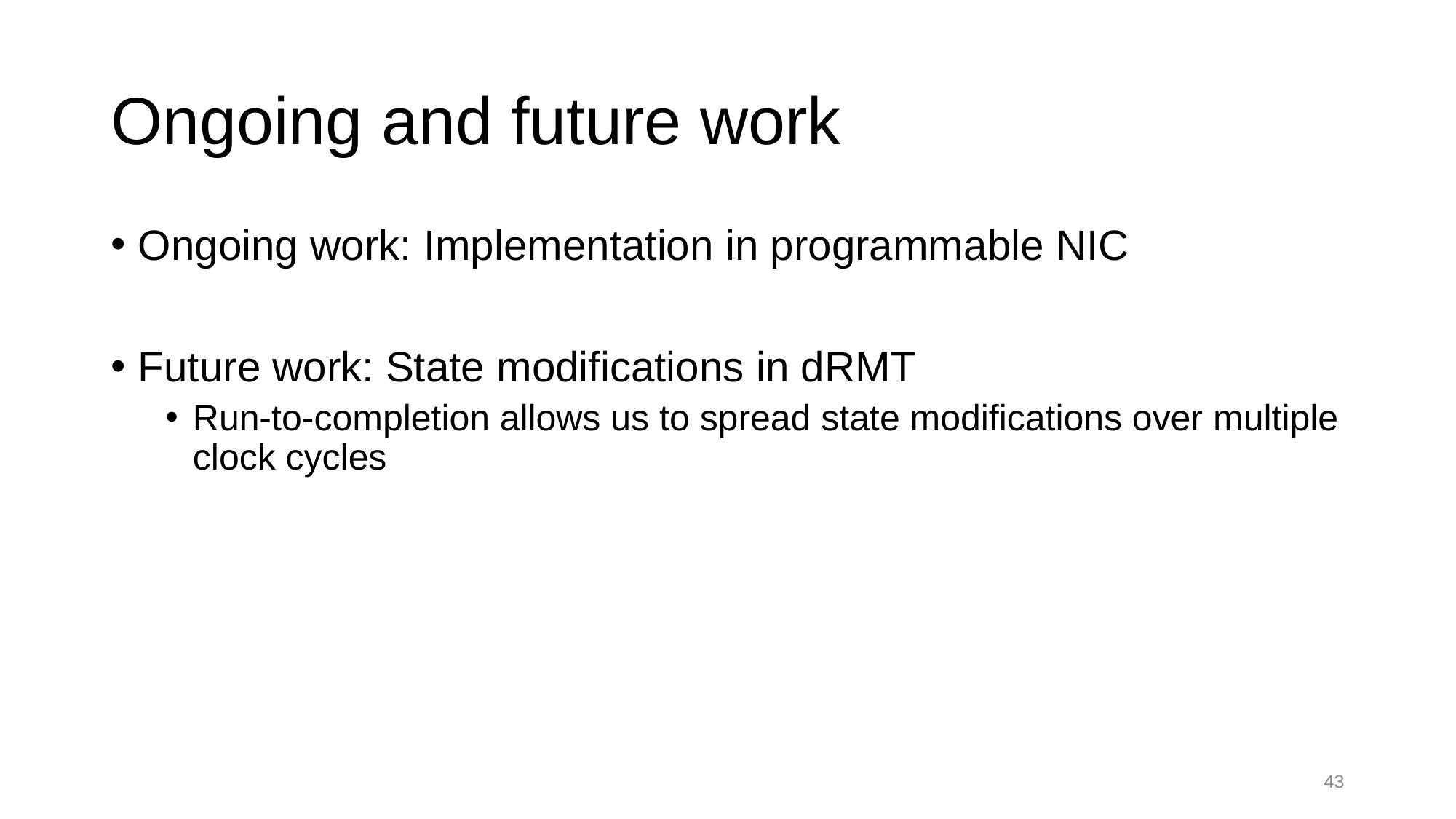

# Ongoing and future work
Ongoing work: Implementation in programmable NIC

Future work: State modifications in dRMT
Run-to-completion allows us to spread state modifications over multiple clock cycles
43